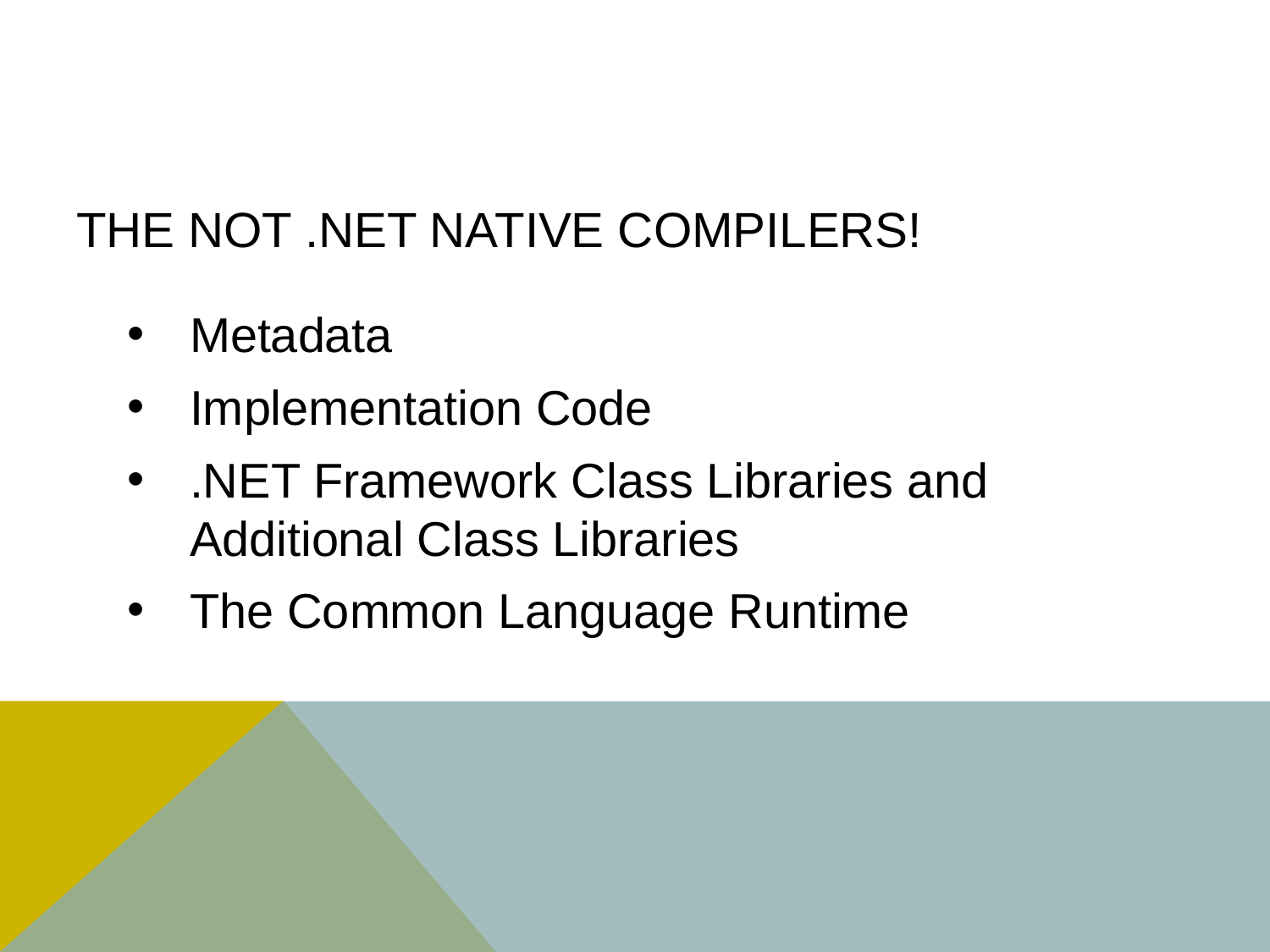

# The not .NET Native Compilers!

Metadata
Implementation Code
.NET Framework Class Libraries and Additional Class Libraries
The Common Language Runtime